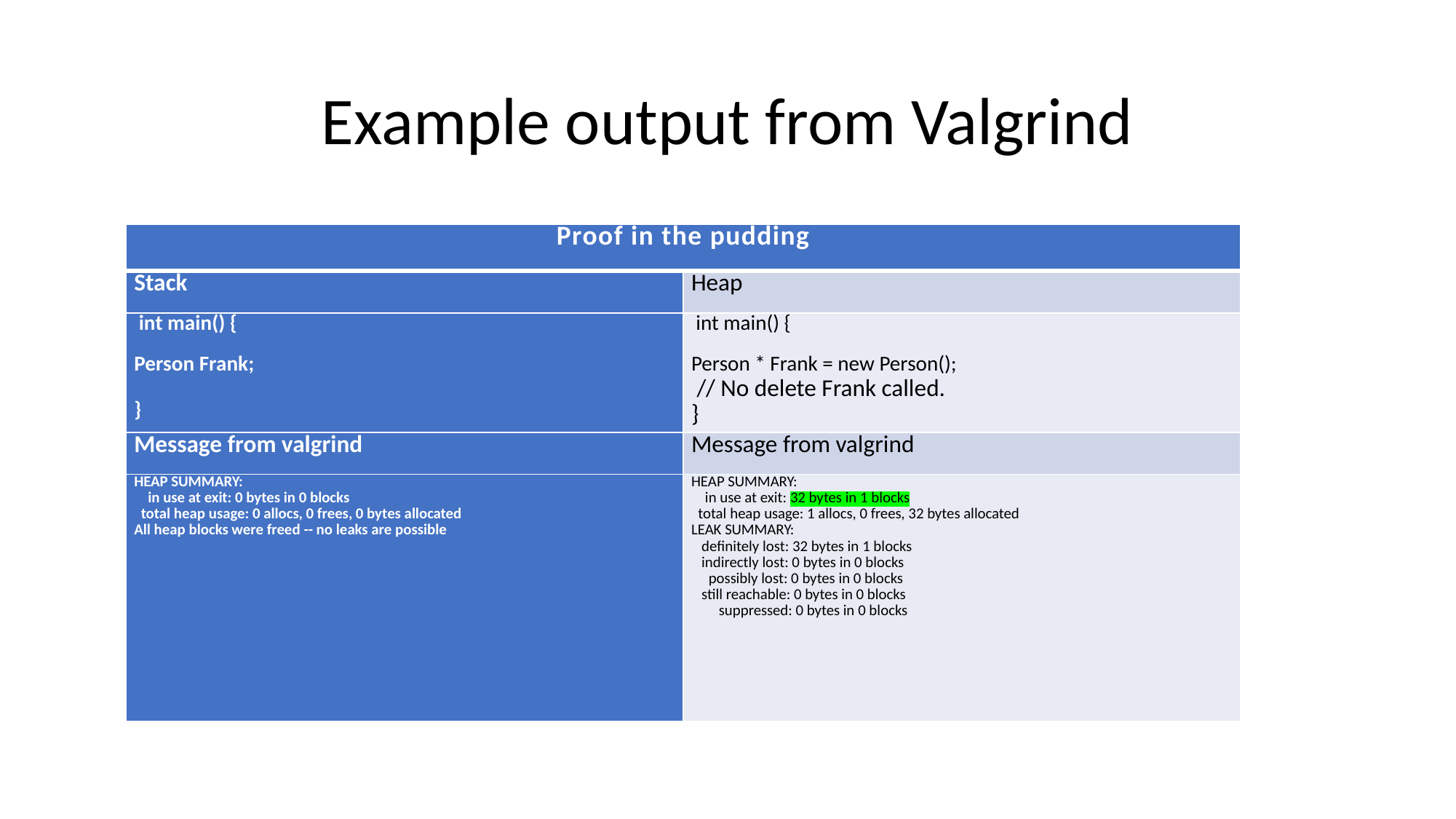

# Example output from Valgrind
| Proof in the pudding |  |
| --- | --- |
| Stack | Heap |
| int main() { Person Frank; } | int main() { Person \* Frank = new Person();  // No delete Frank called. } |
| Message from valgrind | Message from valgrind |
| HEAP SUMMARY: in use at exit: 0 bytes in 0 blocks total heap usage: 0 allocs, 0 frees, 0 bytes allocated All heap blocks were freed -- no leaks are possible | HEAP SUMMARY: in use at exit: 32 bytes in 1 blocks total heap usage: 1 allocs, 0 frees, 32 bytes allocated LEAK SUMMARY: definitely lost: 32 bytes in 1 blocks indirectly lost: 0 bytes in 0 blocks possibly lost: 0 bytes in 0 blocks still reachable: 0 bytes in 0 blocks suppressed: 0 bytes in 0 blocks |